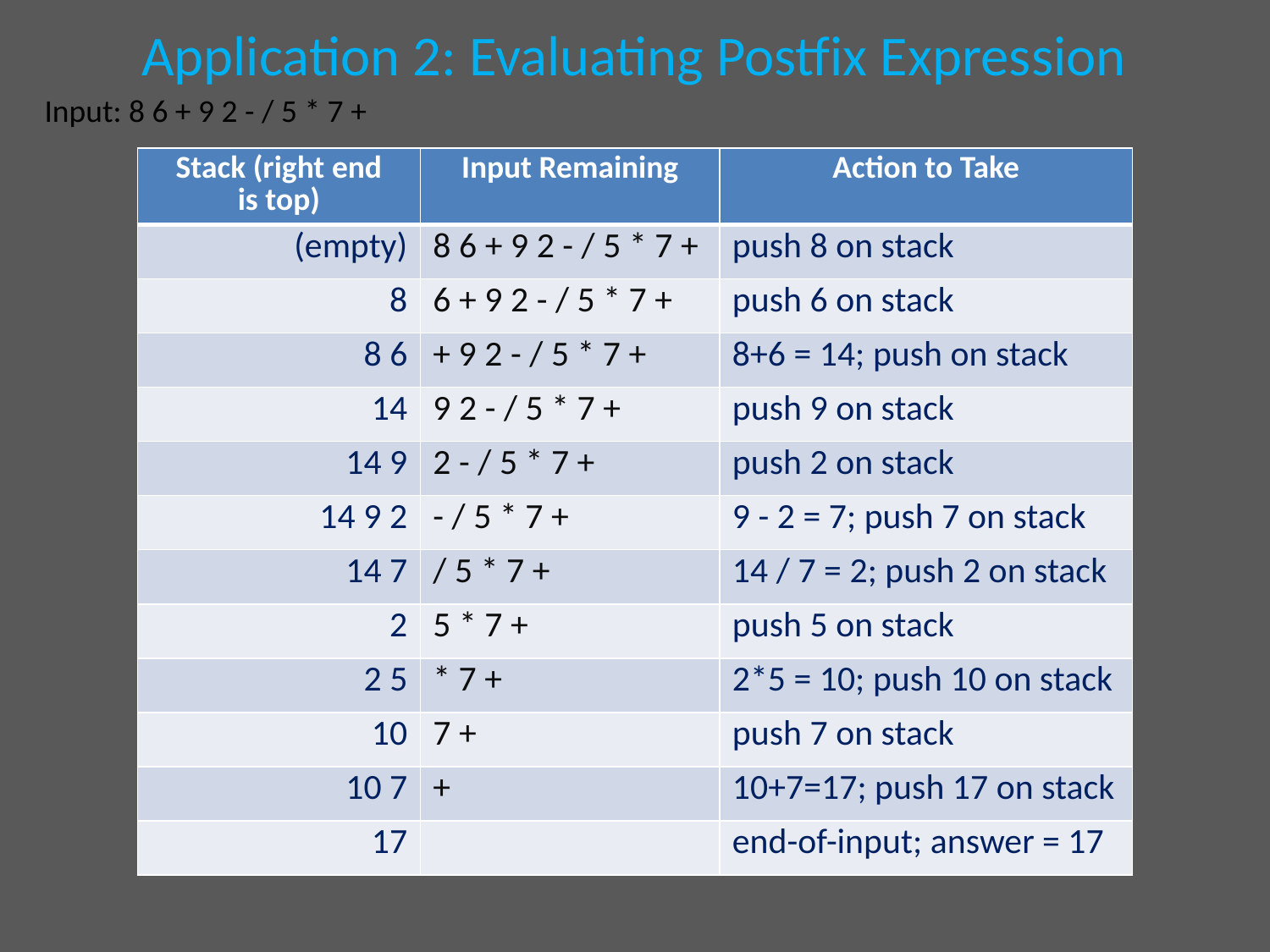

# Application 2: Evaluating Postfix Expression
Input: 8 6 + 9 2 - / 5 * 7 +

| Stack (right end is top) | Input Remaining | Action to Take |
| --- | --- | --- |
| (empty) | 8 6 + 9 2 - / 5 \* 7 + | push 8 on stack |
| 8 | 6 + 9 2 - / 5 \* 7 + | push 6 on stack |
| 8 6 | + 9 2 - / 5 \* 7 + | 8+6 = 14; push on stack |
| 14 | 9 2 - / 5 \* 7 + | push 9 on stack |
| 14 9 | 2 - / 5 \* 7 + | push 2 on stack |
| 14 9 2 | - / 5 \* 7 + | 9 - 2 = 7; push 7 on stack |
| 14 7 | / 5 \* 7 + | 14 / 7 = 2; push 2 on stack |
| 2 | 5 \* 7 + | push 5 on stack |
| 2 5 | \* 7 + | 2\*5 = 10; push 10 on stack |
| 10 | 7 + | push 7 on stack |
| 10 7 | + | 10+7=17; push 17 on stack |
| 17 |  | end-of-input; answer = 17 |